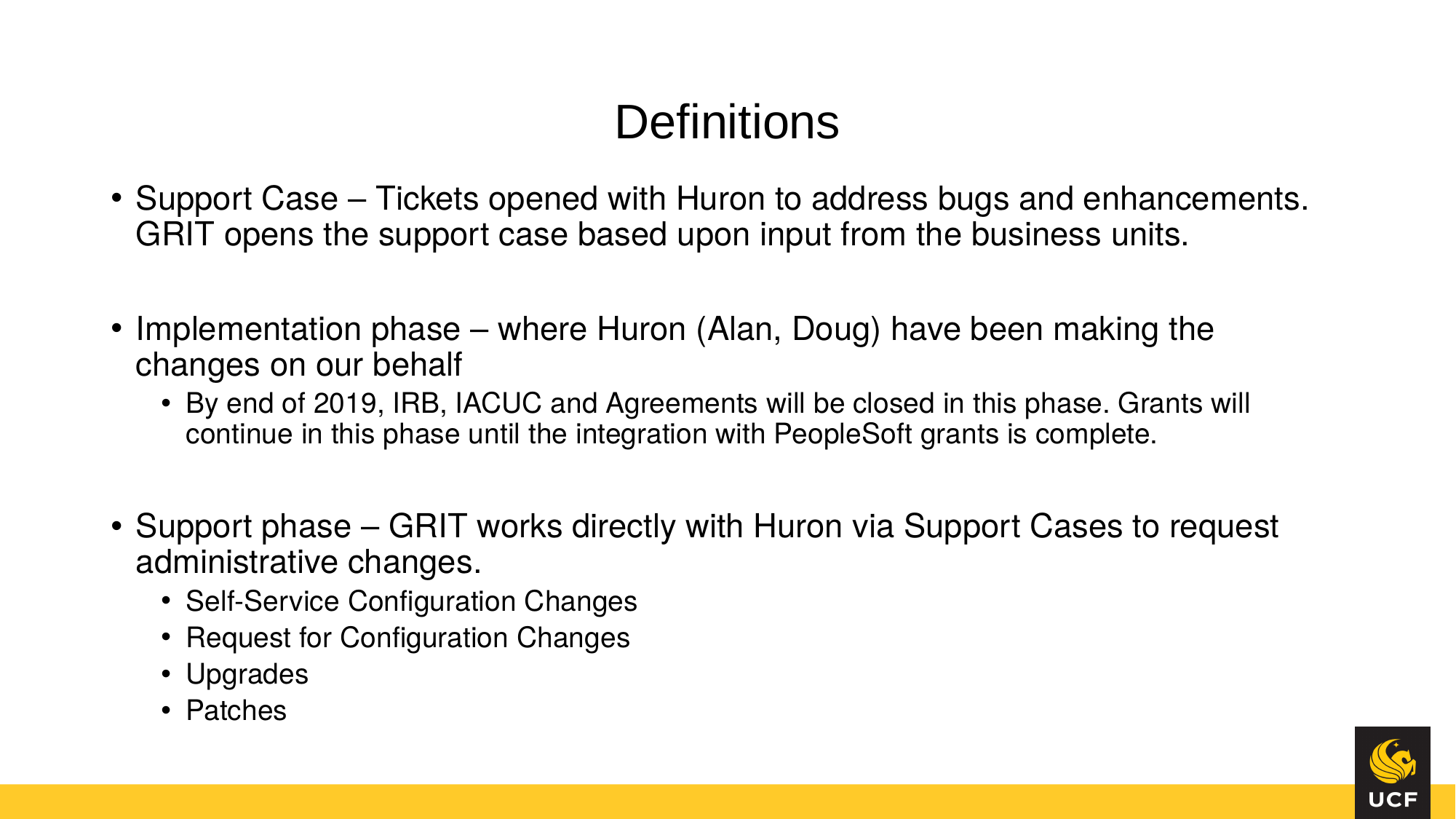

# Definitions
Support Case – Tickets opened with Huron to address bugs and enhancements. GRIT opens the support case based upon input from the business units.

Implementation phase – where Huron (Alan, Doug) have been making the changes on our behalf
By end of 2019, IRB, IACUC and Agreements will be closed in this phase. Grants will continue in this phase until the integration with PeopleSoft grants is complete.

Support phase – GRIT works directly with Huron via Support Cases to request administrative changes.
Self-Service Configuration Changes
Request for Configuration Changes
Upgrades
Patches